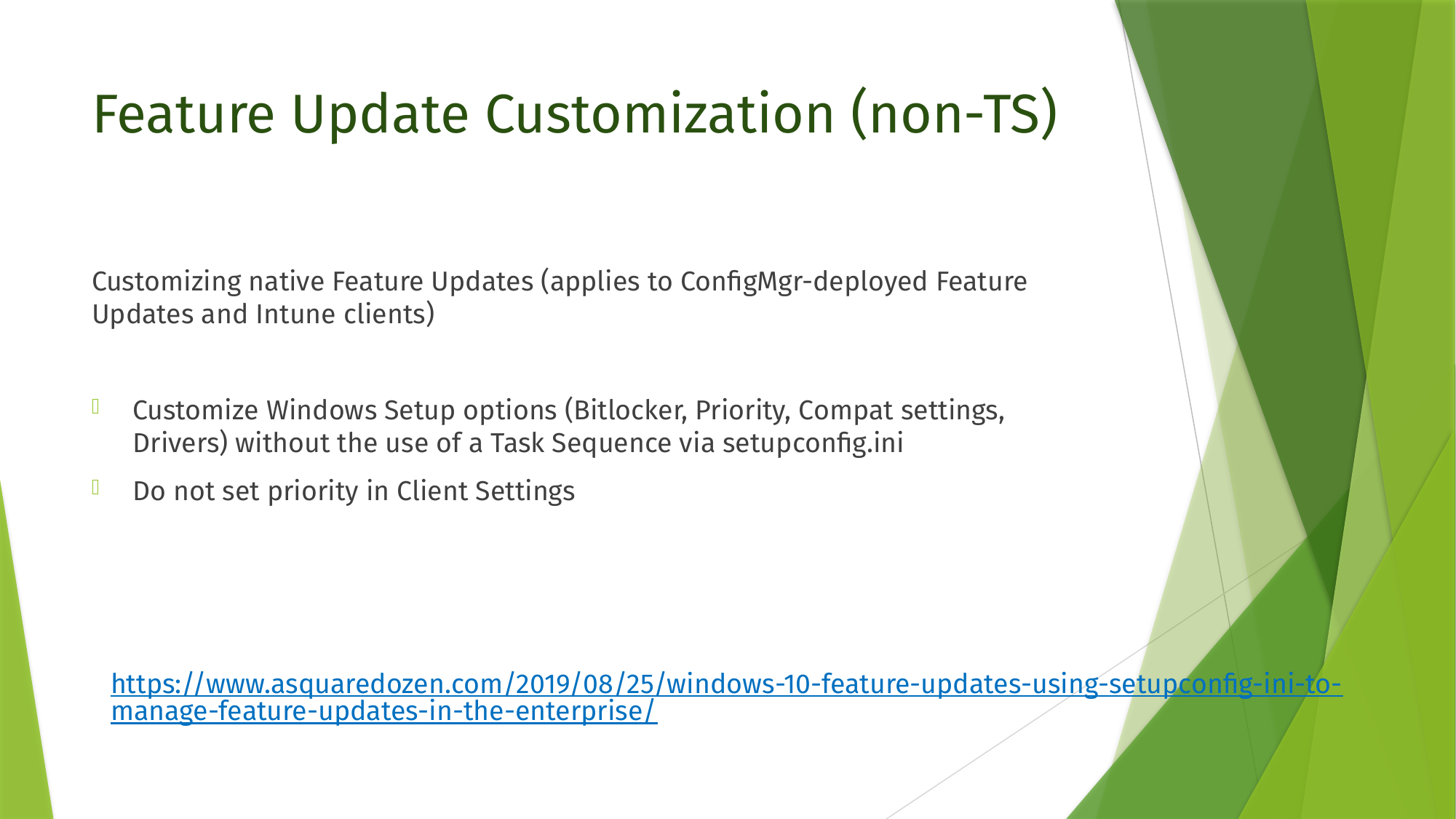

# Feature Update Customization (non-TS)
Customizing native Feature Updates (applies to ConfigMgr-deployed Feature Updates and Intune clients)

Customize Windows Setup options (Bitlocker, Priority, Compat settings, Drivers) without the use of a Task Sequence via setupconfig.ini
Do not set priority in Client Settings

https://www.asquaredozen.com/2019/08/25/windows-10-feature-updates-using-setupconfig-ini-to-manage-feature-updates-in-the-enterprise/